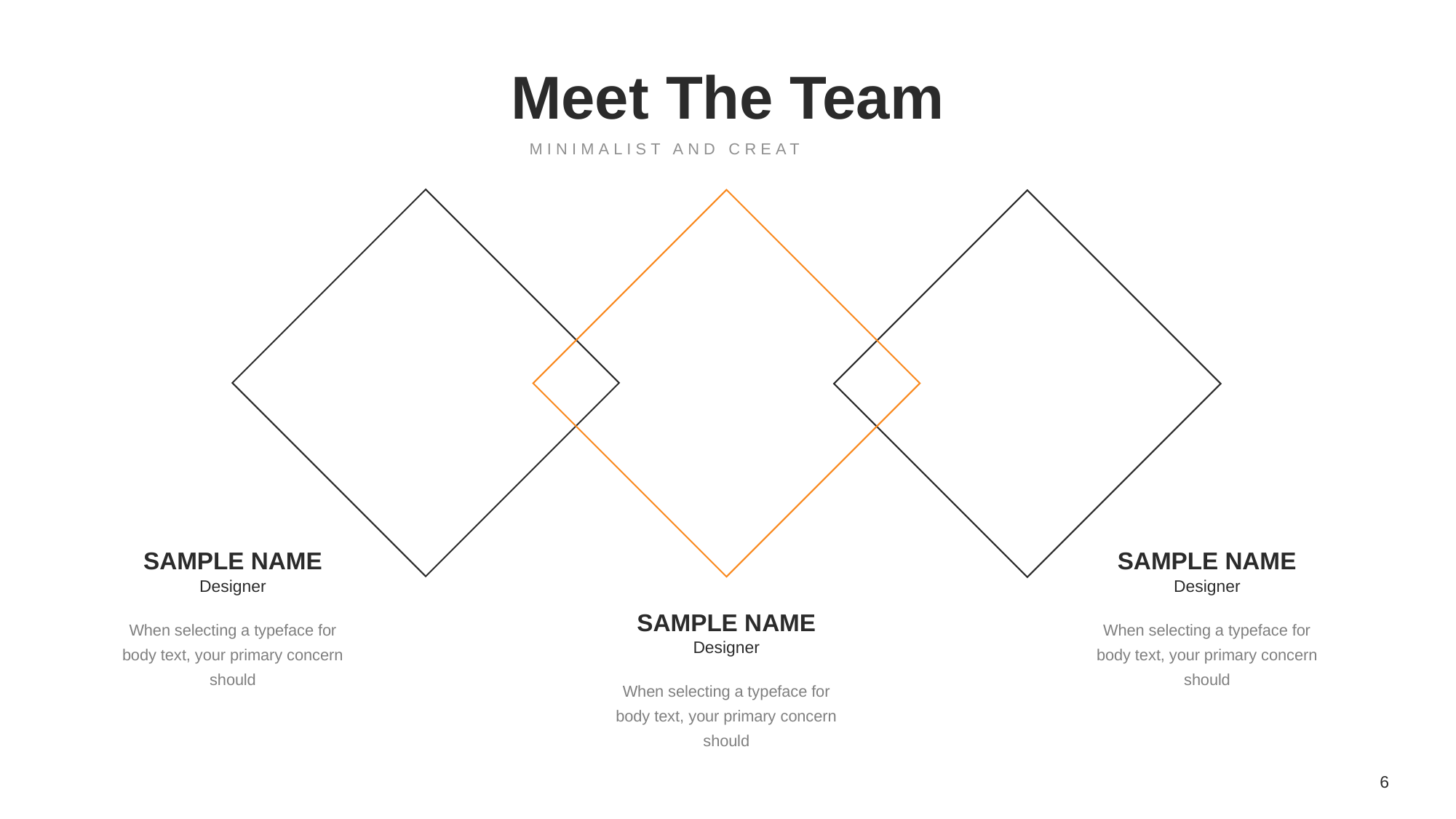

Meet The Team
MINIMALIST AND CREATIVE THEME

SAMPLE NAME
Designer
When selecting a typeface for body text, your primary concern should
SAMPLE NAME
Designer
When selecting a typeface for body text, your primary concern should
SAMPLE NAME
Designer
When selecting a typeface for body text, your primary concern should